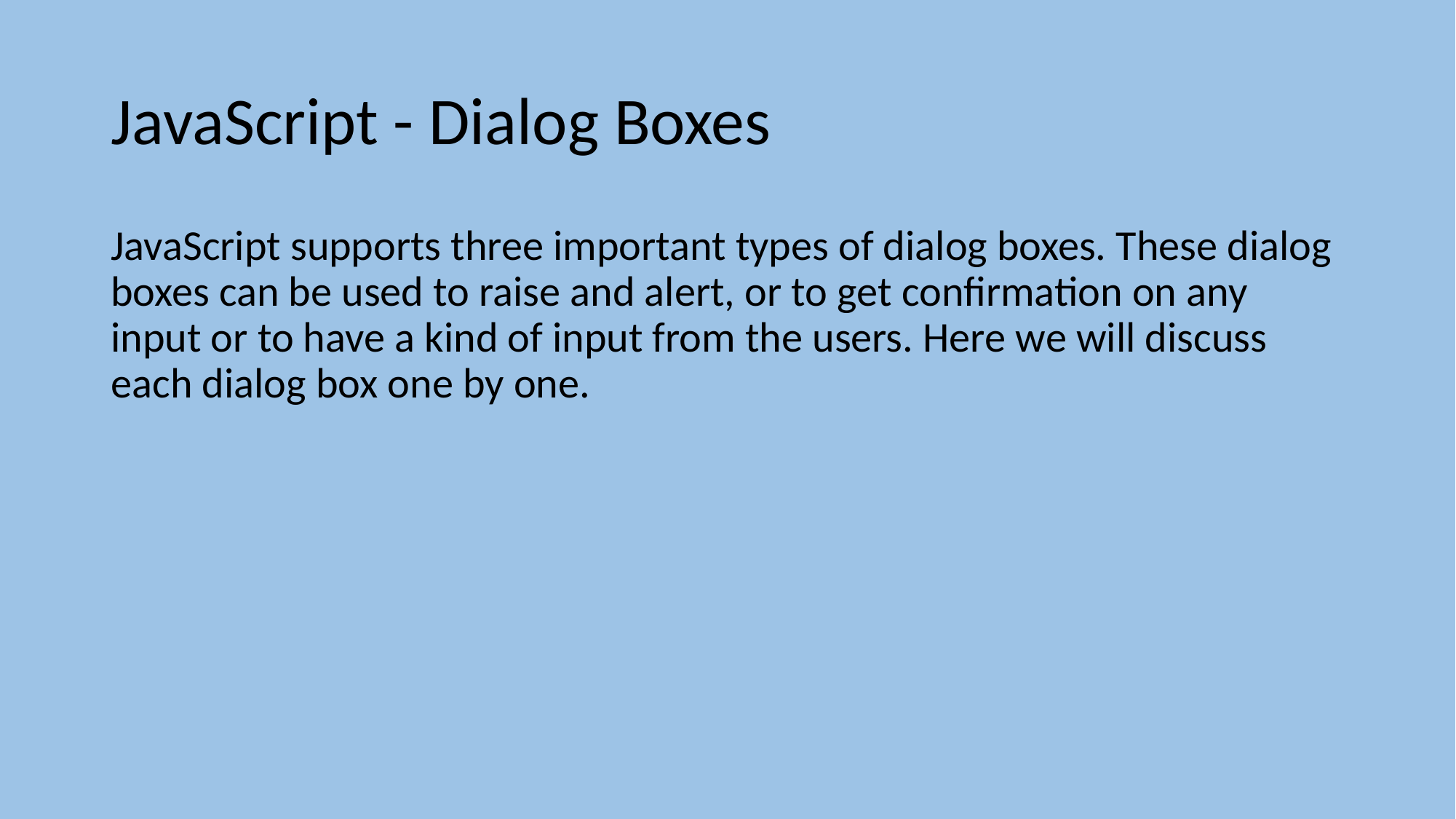

# JavaScript - Dialog Boxes
JavaScript supports three important types of dialog boxes. These dialog boxes can be used to raise and alert, or to get confirmation on any input or to have a kind of input from the users. Here we will discuss each dialog box one by one.